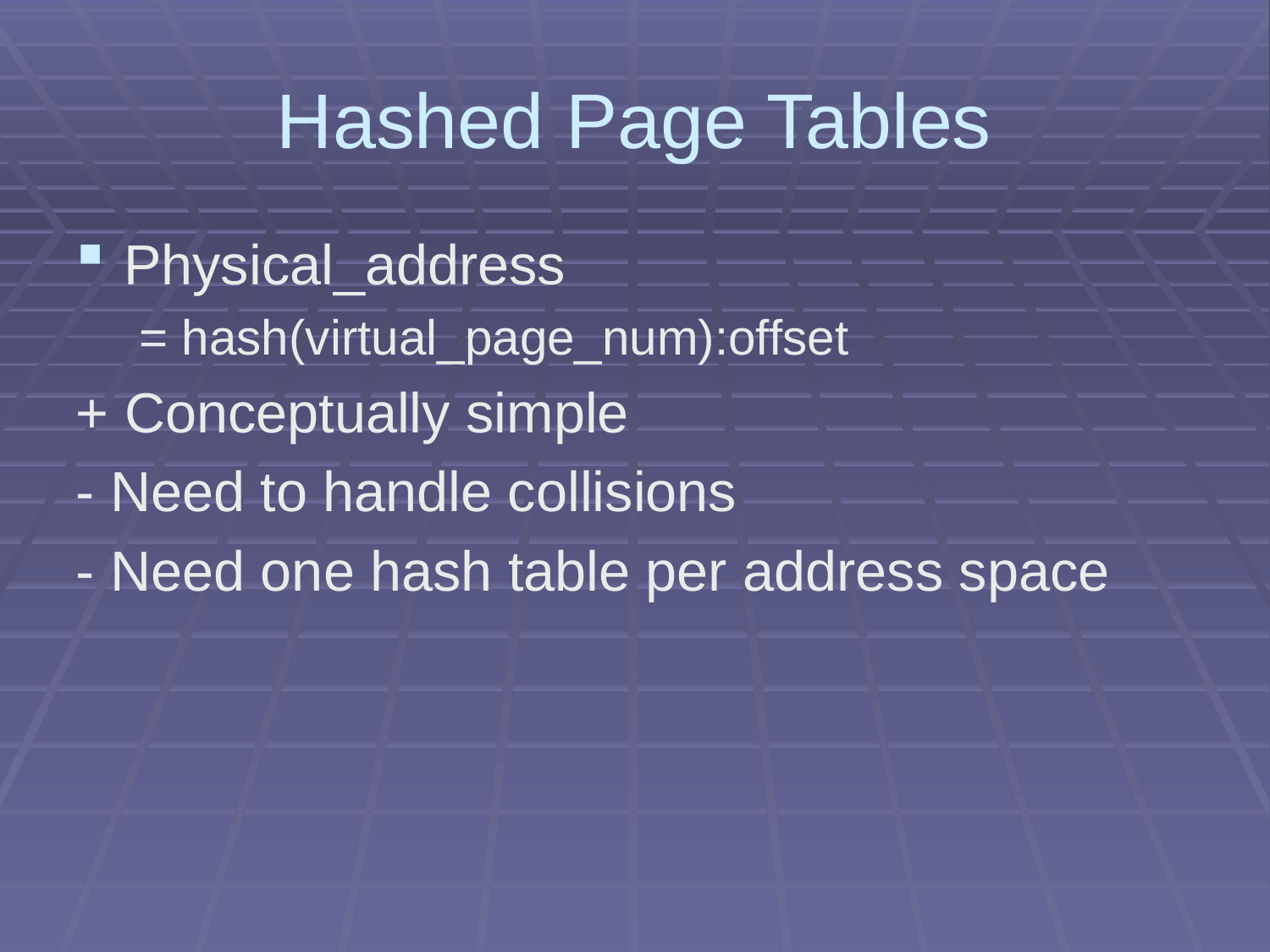

# Hashed Page Tables
Physical_address
= hash(virtual_page_num):offset
+ Conceptually simple
- Need to handle collisions
- Need one hash table per address space